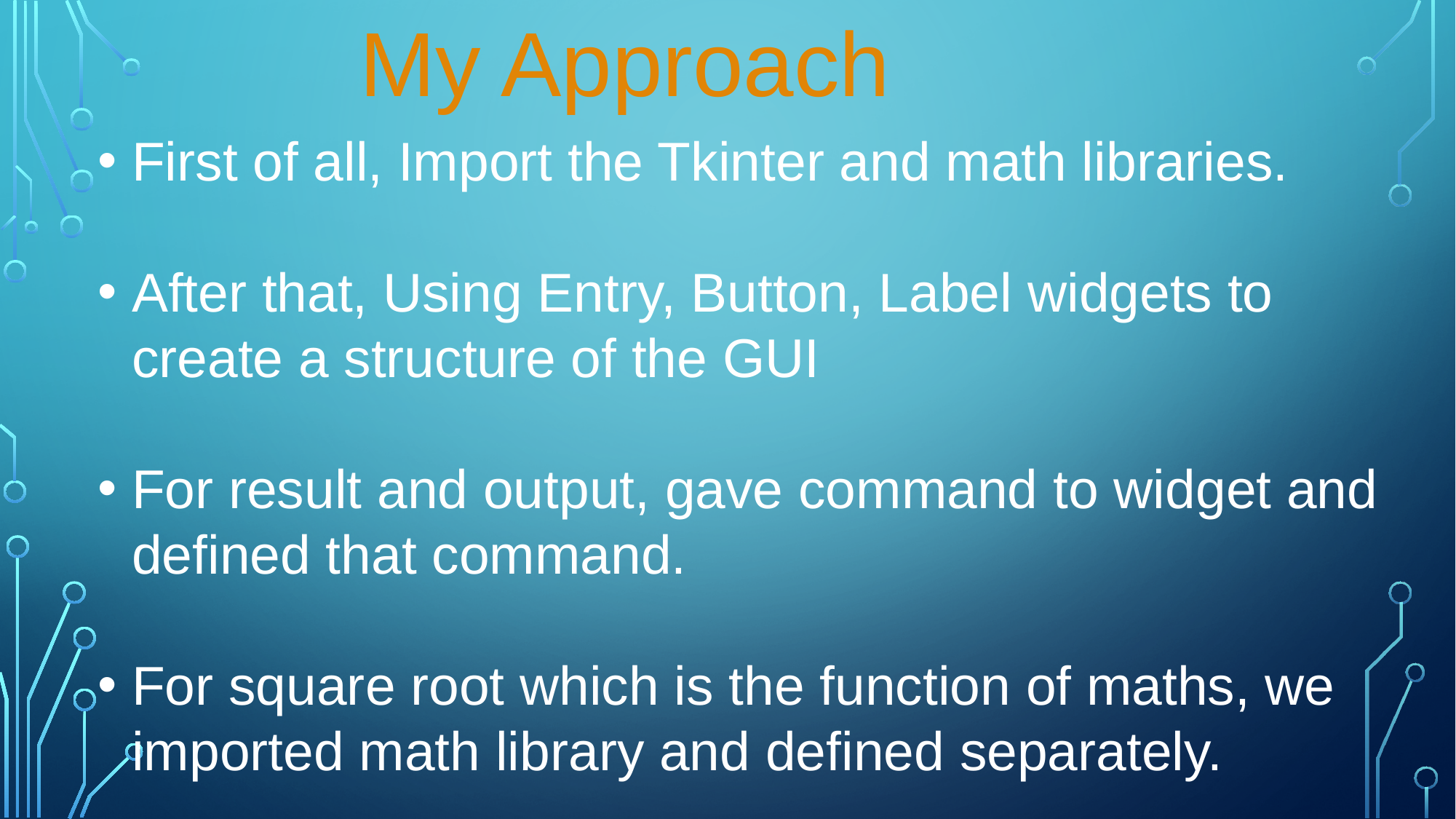

My Approach
First of all, Import the Tkinter and math libraries.

After that, Using Entry, Button, Label widgets to create a structure of the GUI

For result and output, gave command to widget and defined that command.

For square root which is the function of maths, we imported math library and defined separately.

Than packed the widgets in grid Tkinter's mainloop() function will be used to run the application and handle events.